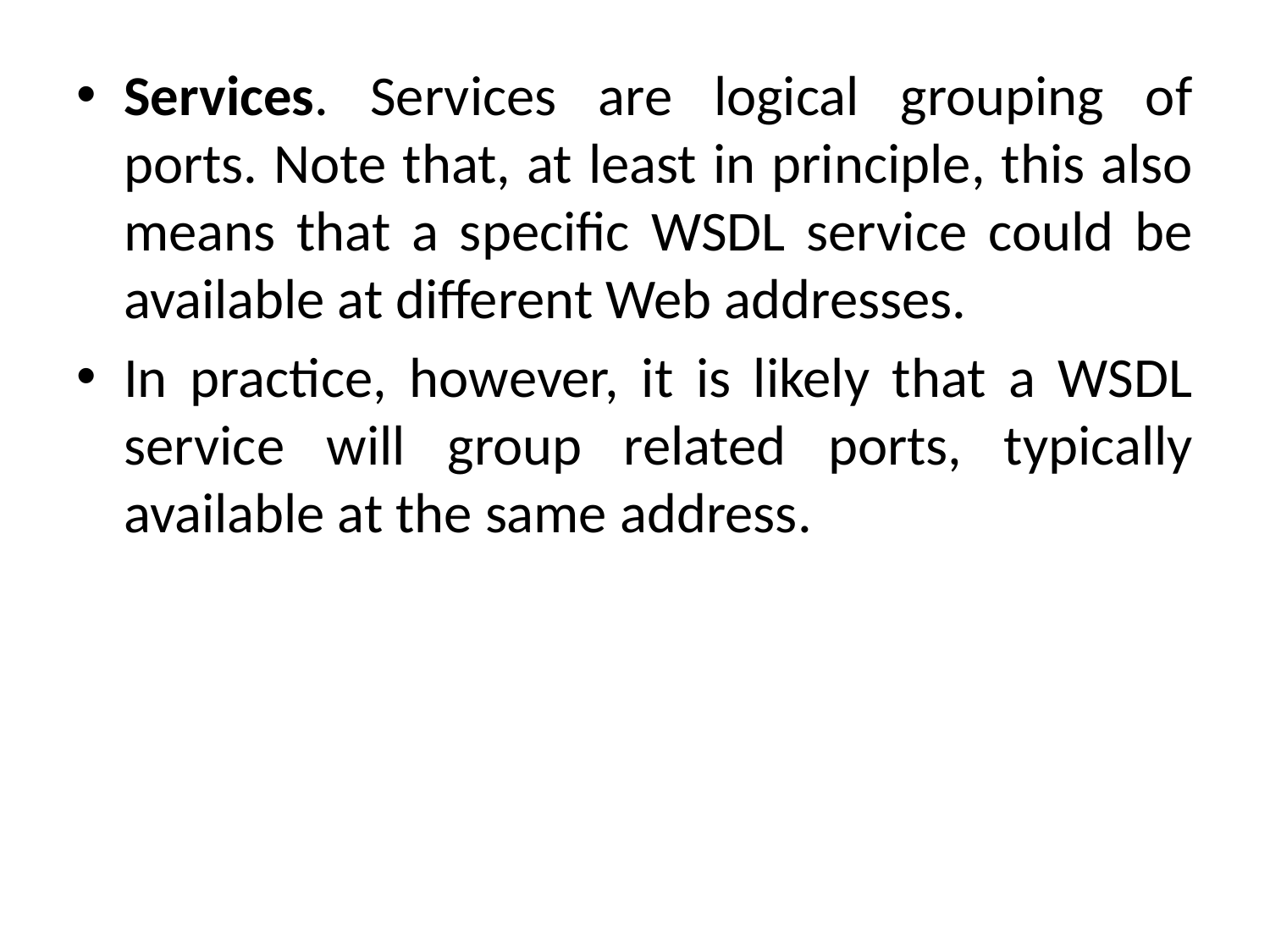

Services. Services are logical grouping of ports. Note that, at least in principle, this also means that a specific WSDL service could be available at different Web addresses.
In practice, however, it is likely that a WSDL service will group related ports, typically available at the same address.